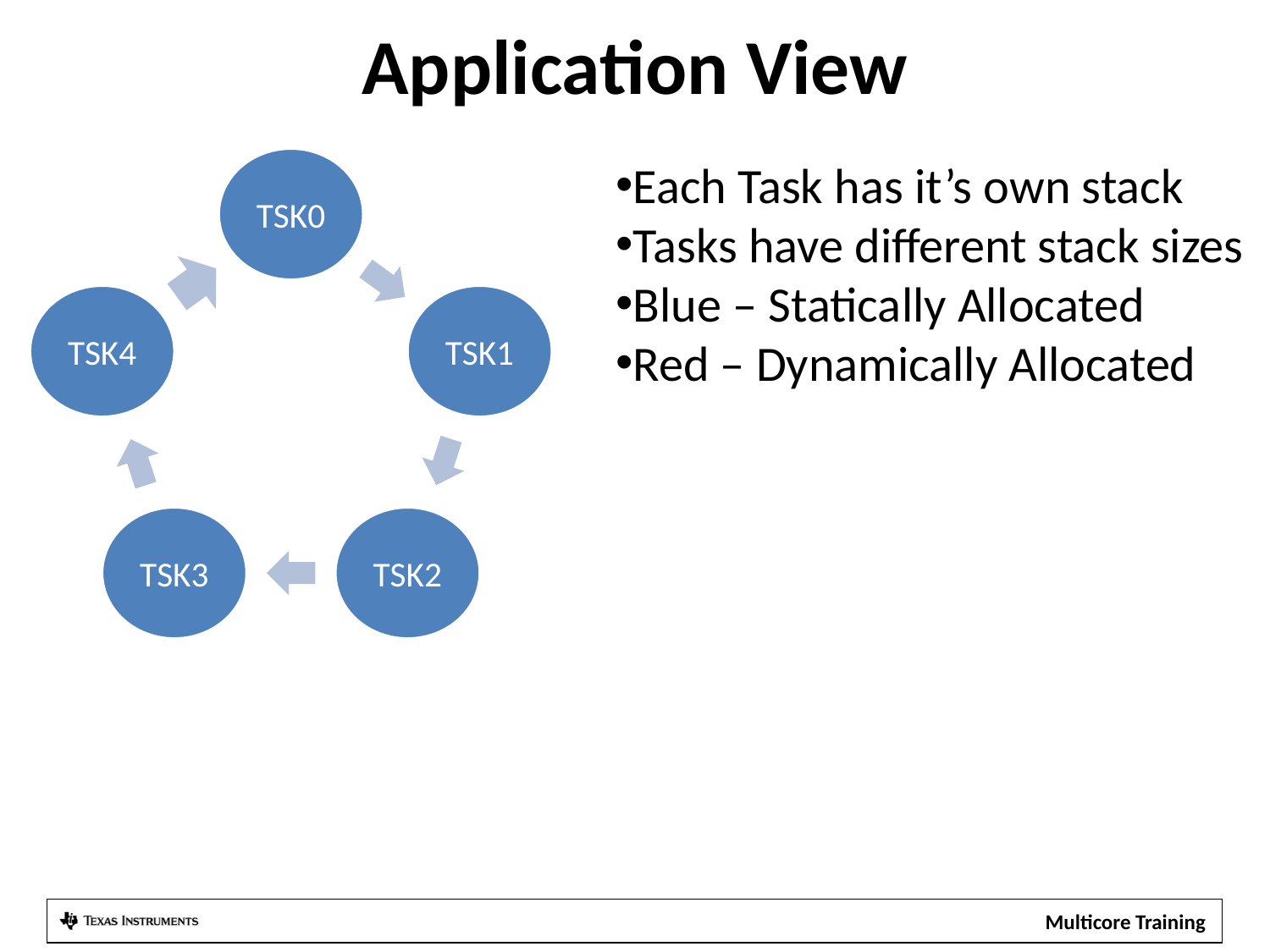

# Application View
TSK0
TSK1
TSK2
TSK3
TSK4
Each Task has it’s own stack
Tasks have different stack sizes
Blue – Statically Allocated
Red – Dynamically Allocated